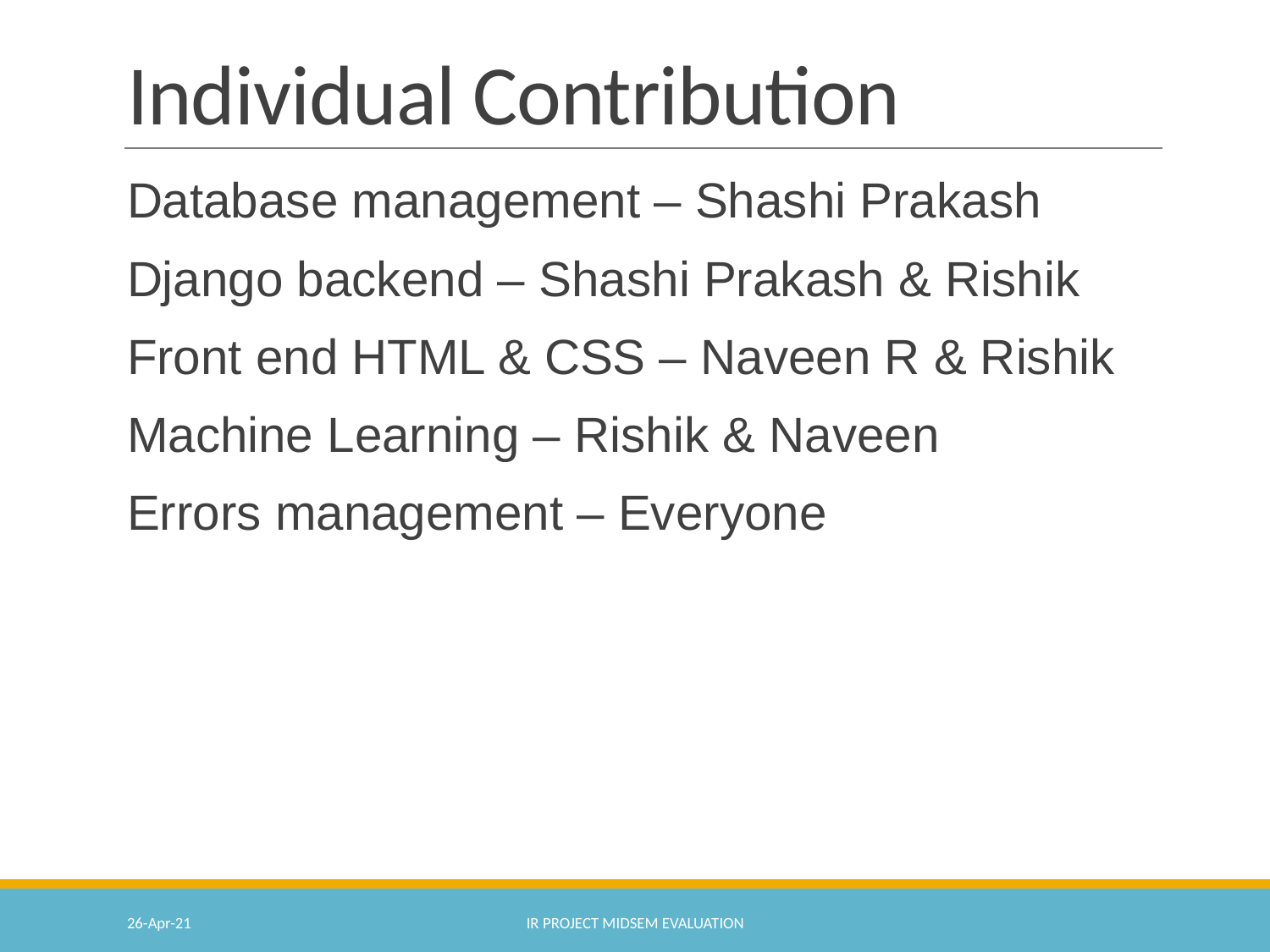

# Individual Contribution
Database management – Shashi Prakash
Django backend – Shashi Prakash & Rishik
Front end HTML & CSS – Naveen R & Rishik
Machine Learning – Rishik & Naveen
Errors management – Everyone
26-Apr-21
IR Project Midsem Evaluation